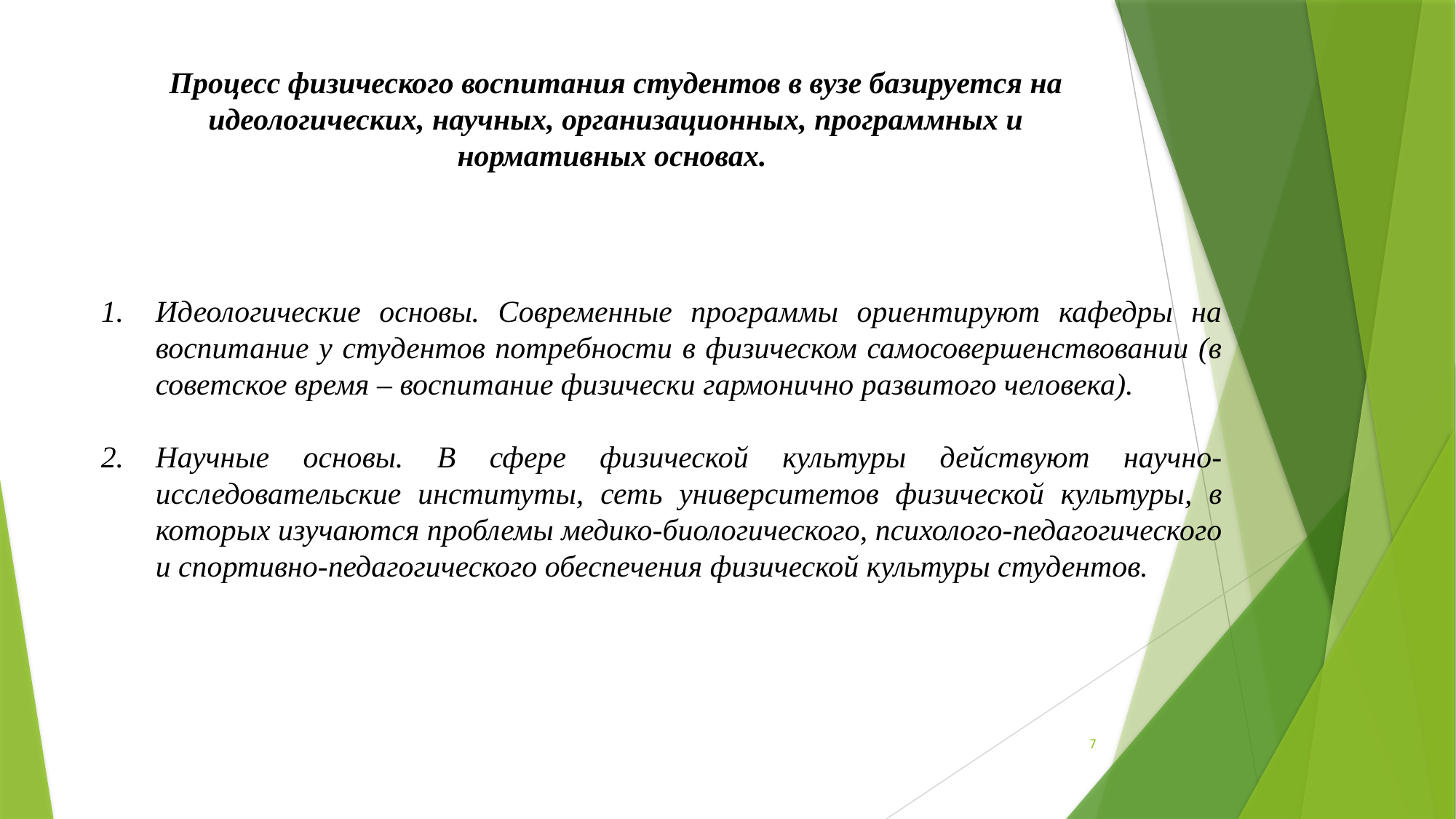

Процесс физического воспитания студентов в вузе базируется на идеологических, научных, организационных, программных и нормативных основах.
Идеологические основы. Современные программы ориентируют кафедры на воспитание у студентов потребности в физическом самосовершенствовании (в советское время – воспитание физически гармонично развитого человека).

Научные основы. В сфере физической культуры действуют научно-исследовательские институты, сеть университетов физической культуры, в которых изучаются проблемы медико-биологического, психолого-педагогического и спортивно-педагогического обеспечения физической культуры студентов.

7